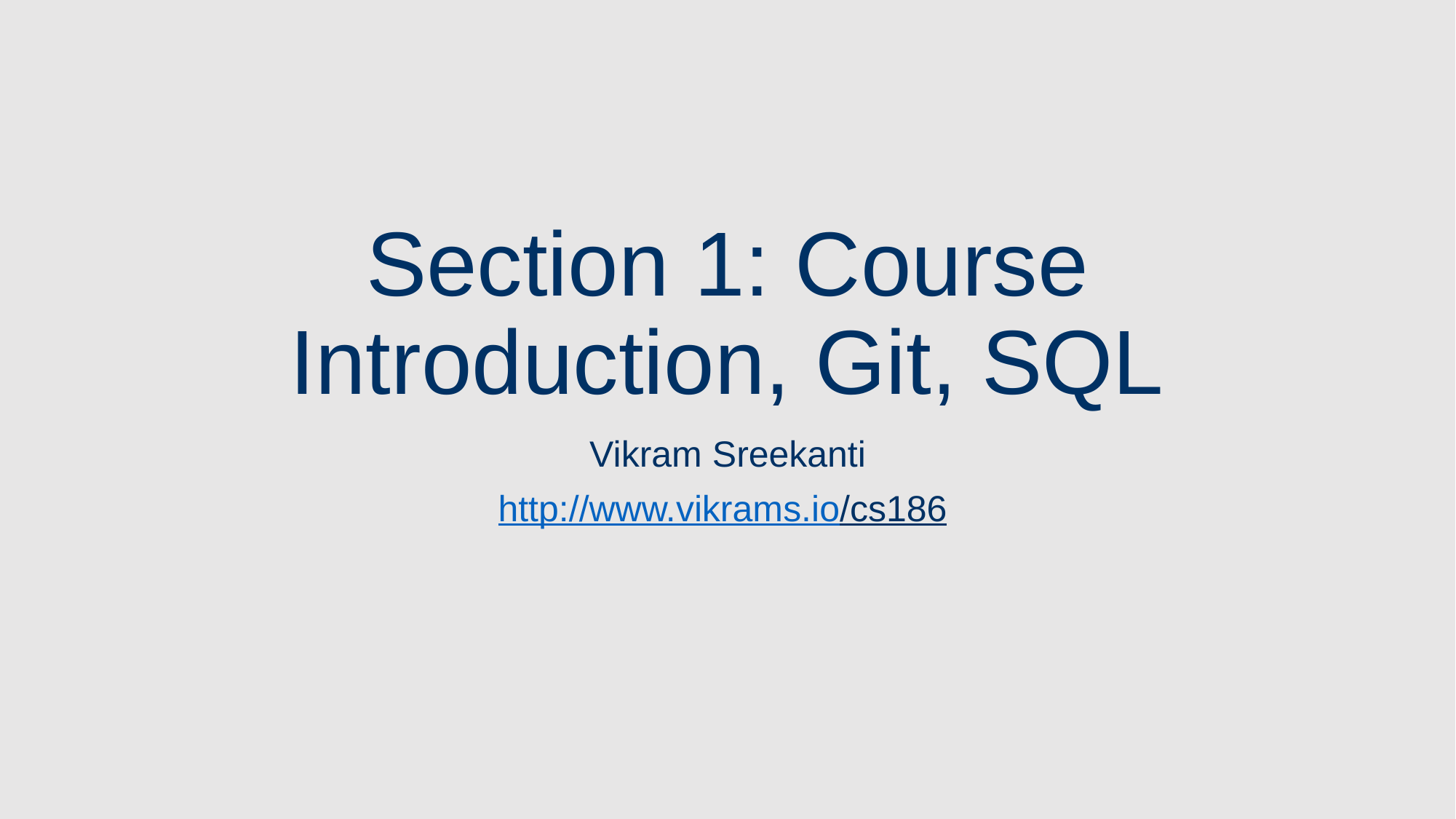

# Section 1: Course Introduction, Git, SQL
Vikram Sreekanti
http://www.vikrams.io/cs186